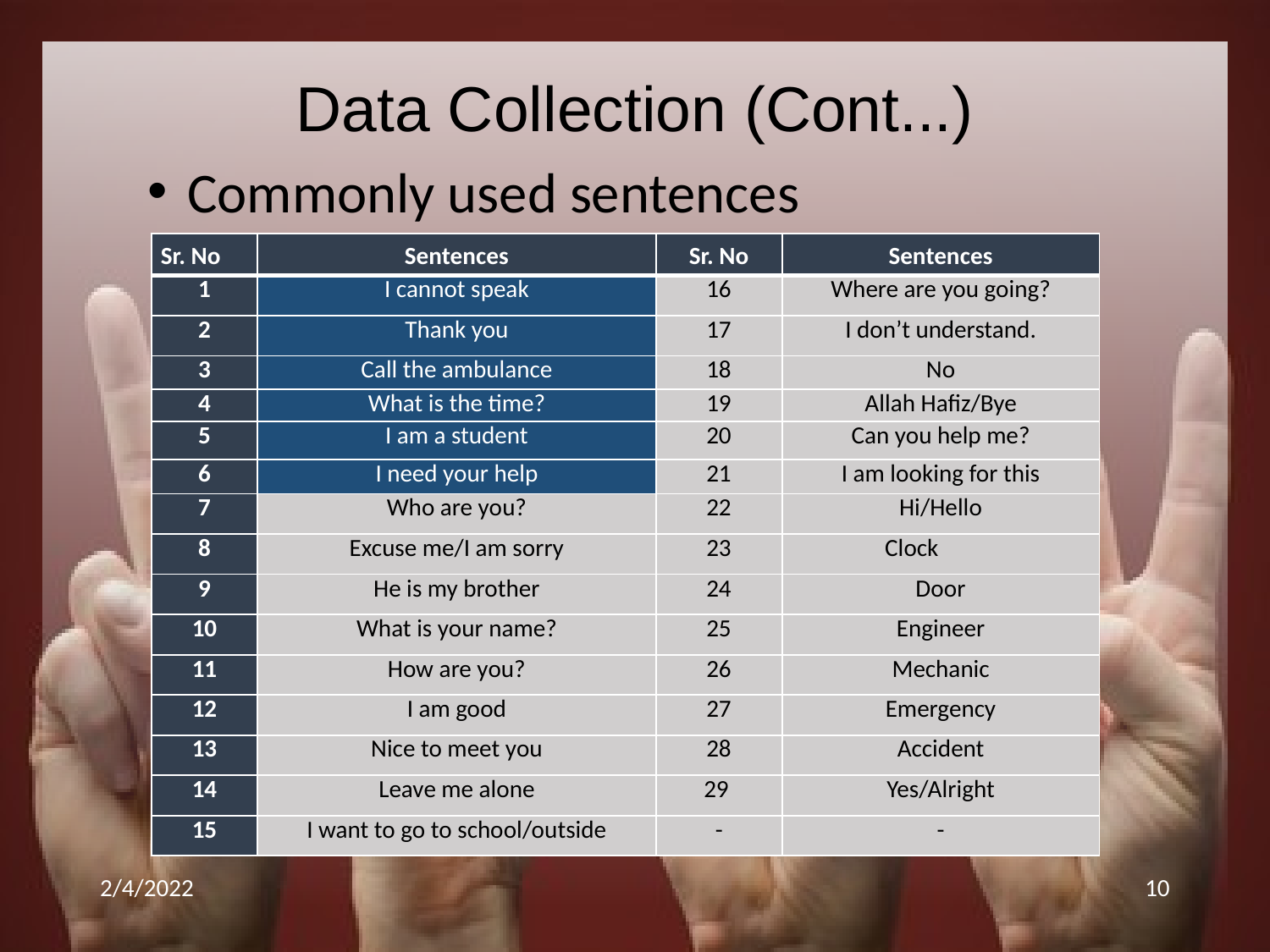

# Data Collection (Cont...)
Commonly used sentences
| Sr. No | Sentences | Sr. No | Sentences |
| --- | --- | --- | --- |
| 1 | I cannot speak | 16 | Where are you going? |
| 2 | Thank you | 17 | I don’t understand. |
| 3 | Call the ambulance | 18 | No |
| 4 | What is the time? | 19 | Allah Hafiz/Bye |
| 5 | I am a student | 20 | Can you help me? |
| 6 | I need your help | 21 | I am looking for this |
| 7 | Who are you? | 22 | Hi/Hello |
| 8 | Excuse me/I am sorry | 23 | Clock |
| 9 | He is my brother | 24 | Door |
| 10 | What is your name? | 25 | Engineer |
| 11 | How are you? | 26 | Mechanic |
| 12 | I am good | 27 | Emergency |
| 13 | Nice to meet you | 28 | Accident |
| 14 | Leave me alone | 29 | Yes/Alright |
| 15 | I want to go to school/outside | - | - |
2/4/2022
10